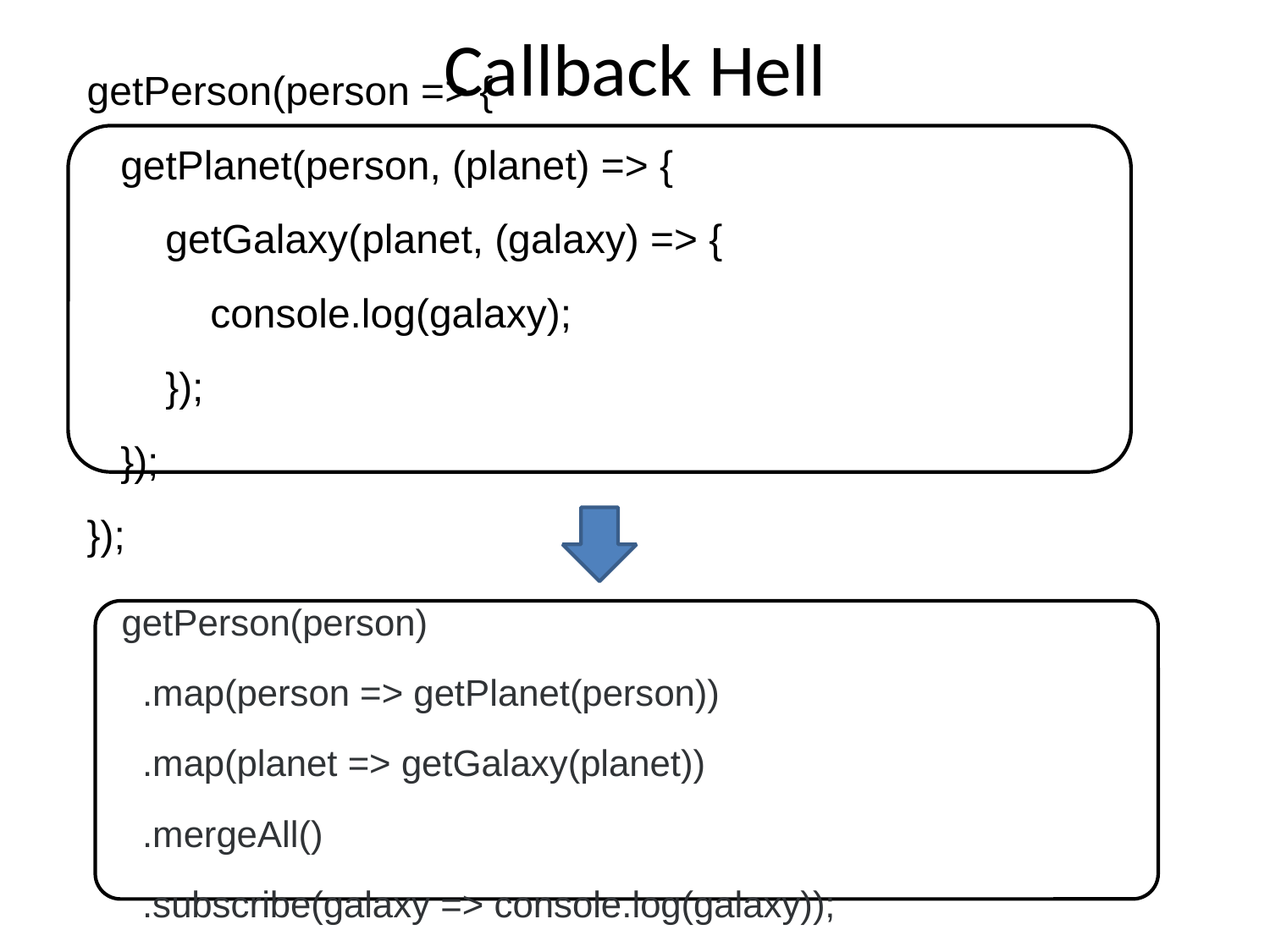

# Callback Hell
getPerson(person => {
   getPlanet(person, (planet) => {
       getGalaxy(planet, (galaxy) => {
           console.log(galaxy);
       });
   });
});

getPerson(person)
  .map(person => getPlanet(person))
  .map(planet => getGalaxy(planet))
  .mergeAll()
  .subscribe(galaxy => console.log(galaxy));